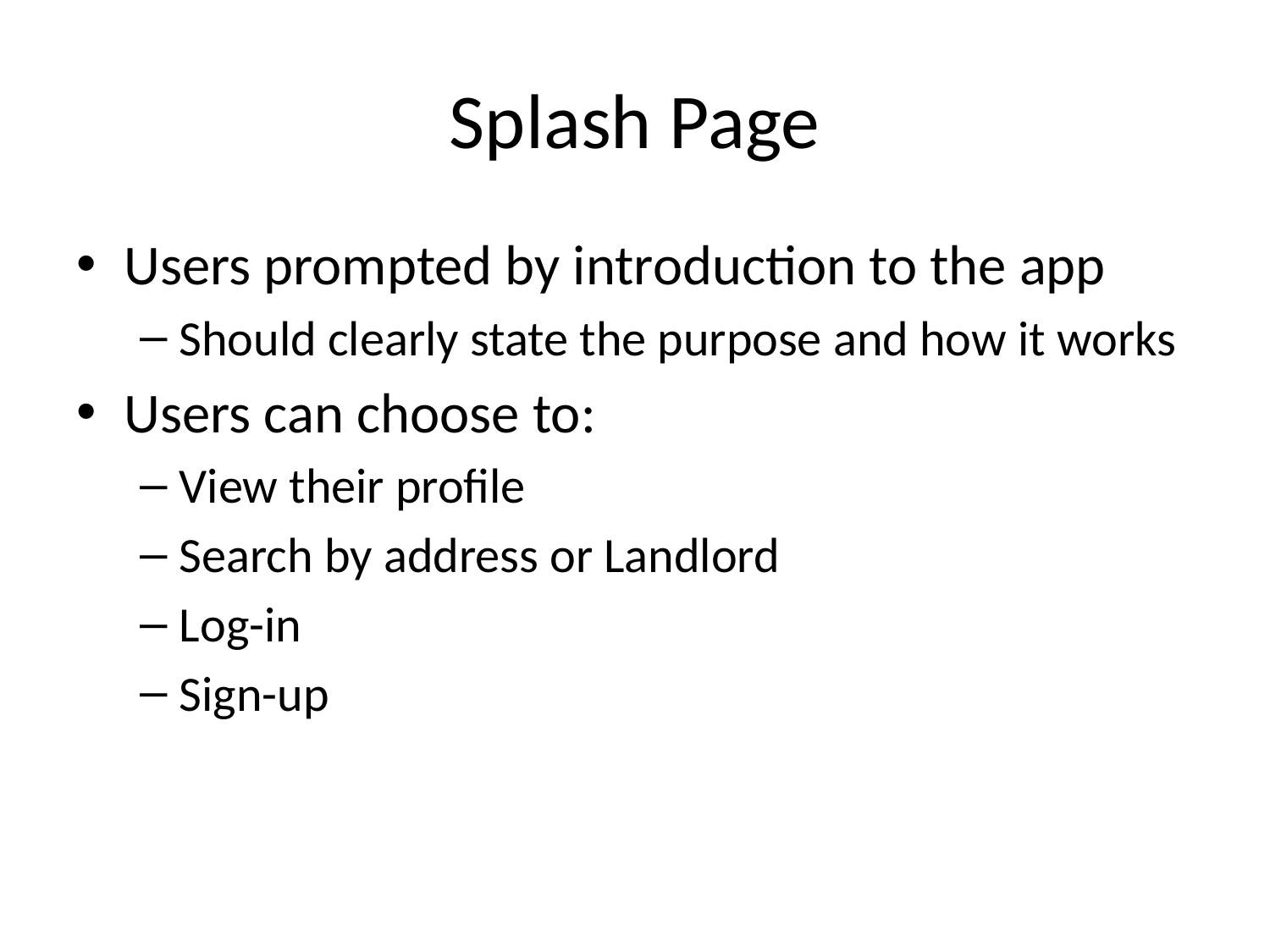

# Splash Page
Users prompted by introduction to the app
Should clearly state the purpose and how it works
Users can choose to:
View their profile
Search by address or Landlord
Log-in
Sign-up